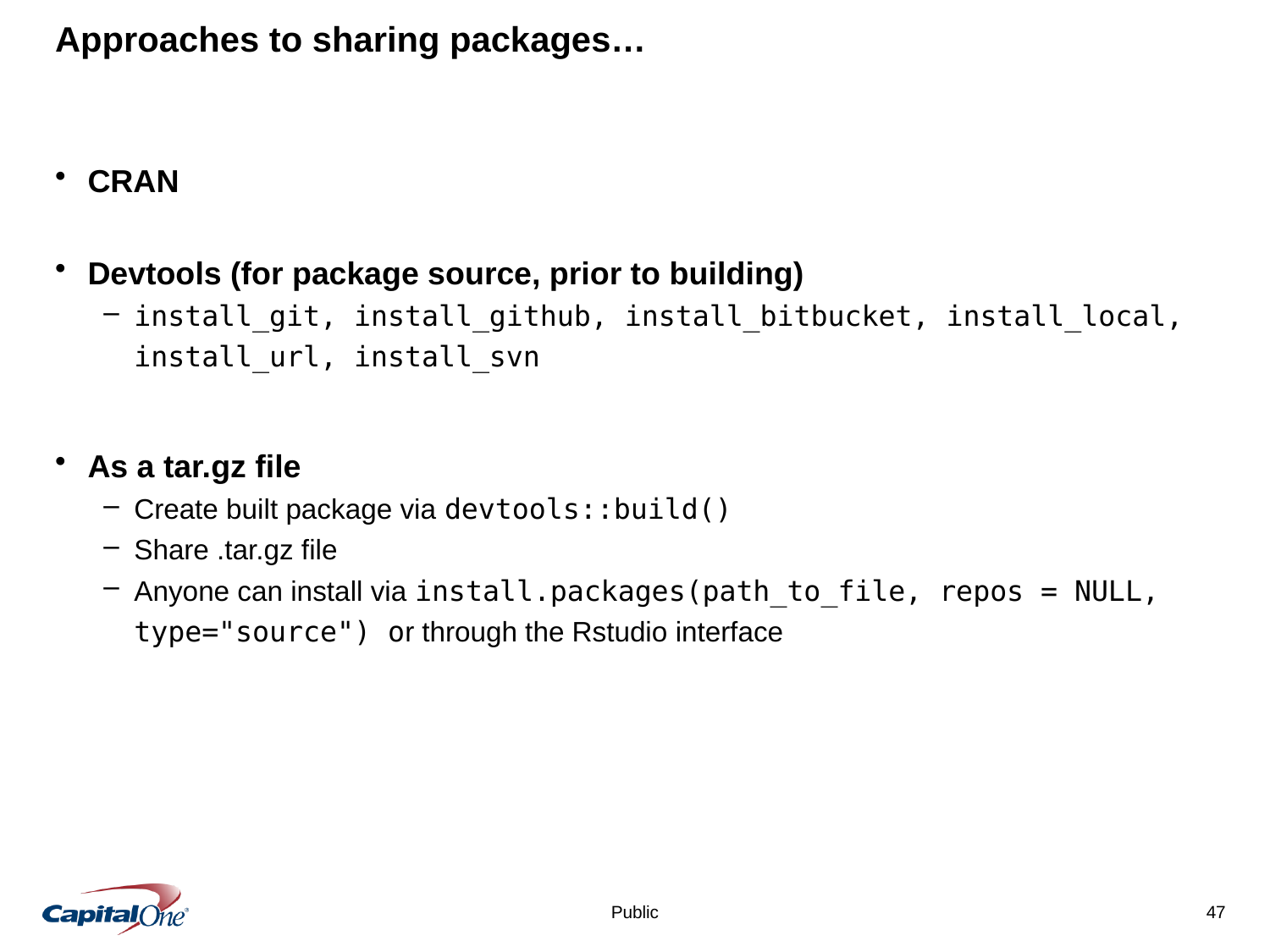

# Approaches to sharing packages…
CRAN

Devtools (for package source, prior to building)
install_git, install_github, install_bitbucket, install_local, install_url, install_svn

As a tar.gz file
Create built package via devtools::build()
Share .tar.gz file
Anyone can install via install.packages(path_to_file, repos = NULL, type="source") or through the Rstudio interface